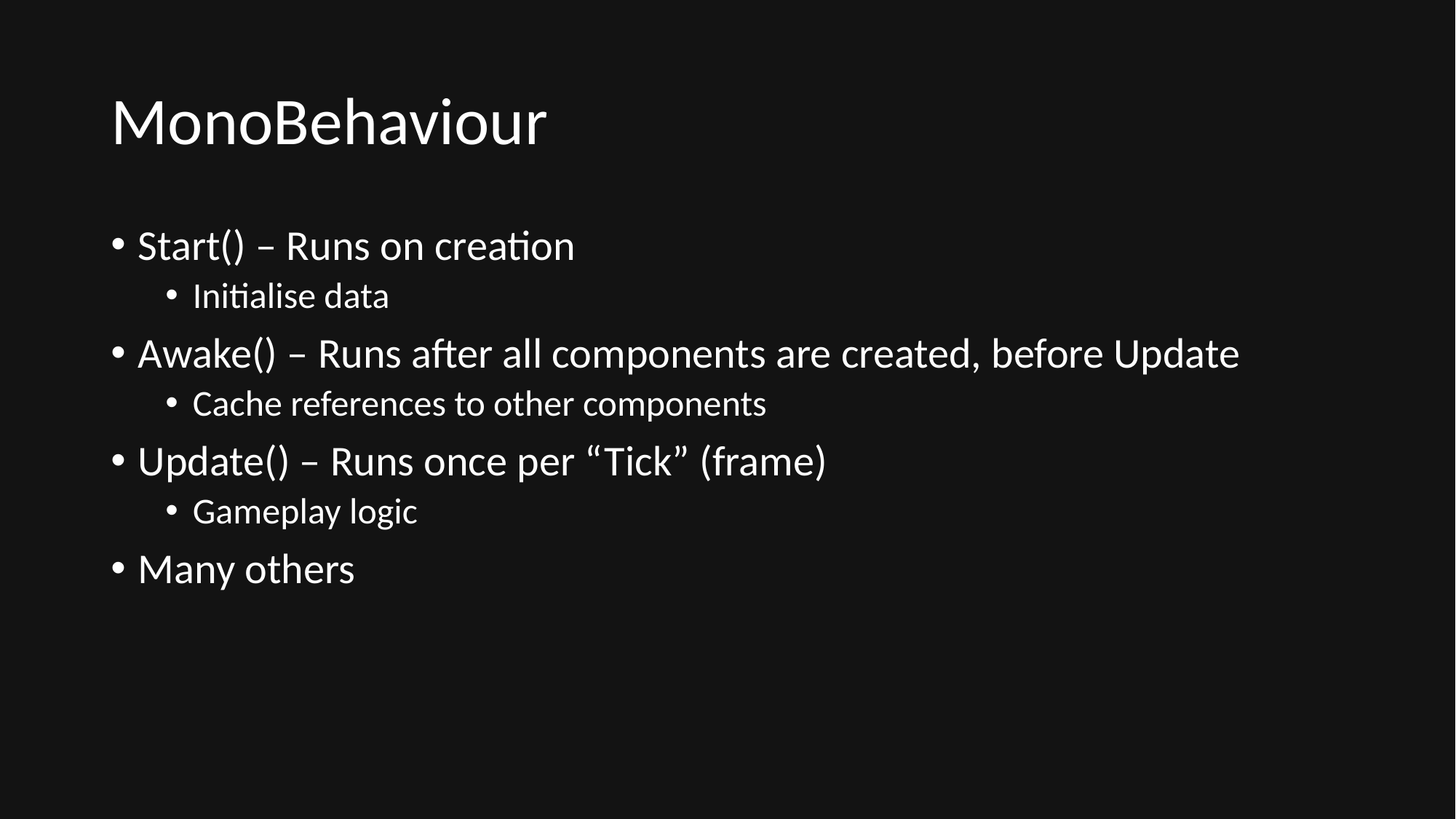

# MonoBehaviour
Start() – Runs on creation
Initialise data
Awake() – Runs after all components are created, before Update
Cache references to other components
Update() – Runs once per “Tick” (frame)
Gameplay logic
Many others